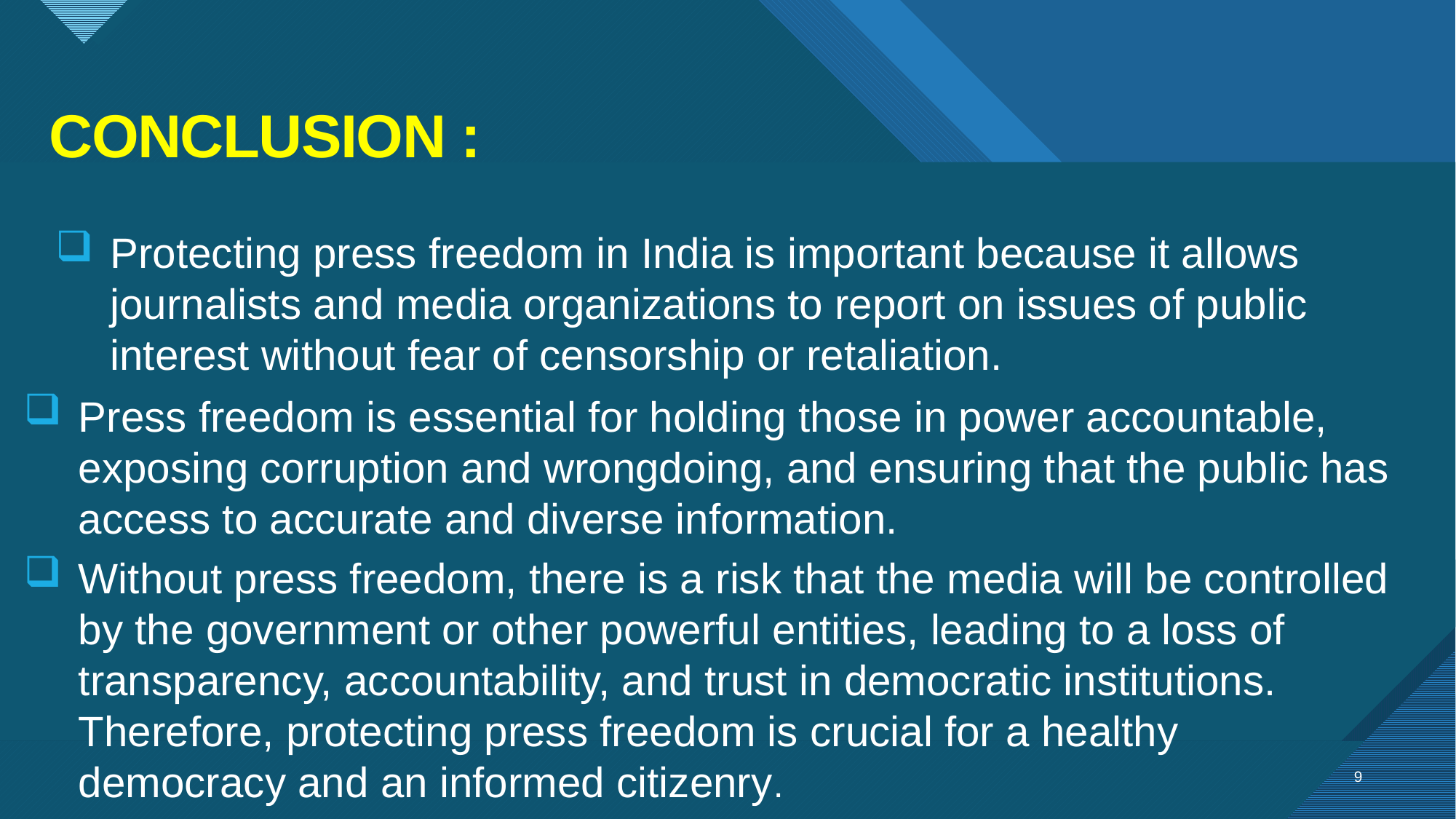

# CONCLUSION :
Protecting press freedom in India is important because it allows journalists and media organizations to report on issues of public interest without fear of censorship or retaliation.
Press freedom is essential for holding those in power accountable, exposing corruption and wrongdoing, and ensuring that the public has access to accurate and diverse information.
Without press freedom, there is a risk that the media will be controlled by the government or other powerful entities, leading to a loss of transparency, accountability, and trust in democratic institutions. Therefore, protecting press freedom is crucial for a healthy democracy and an informed citizenry.
9